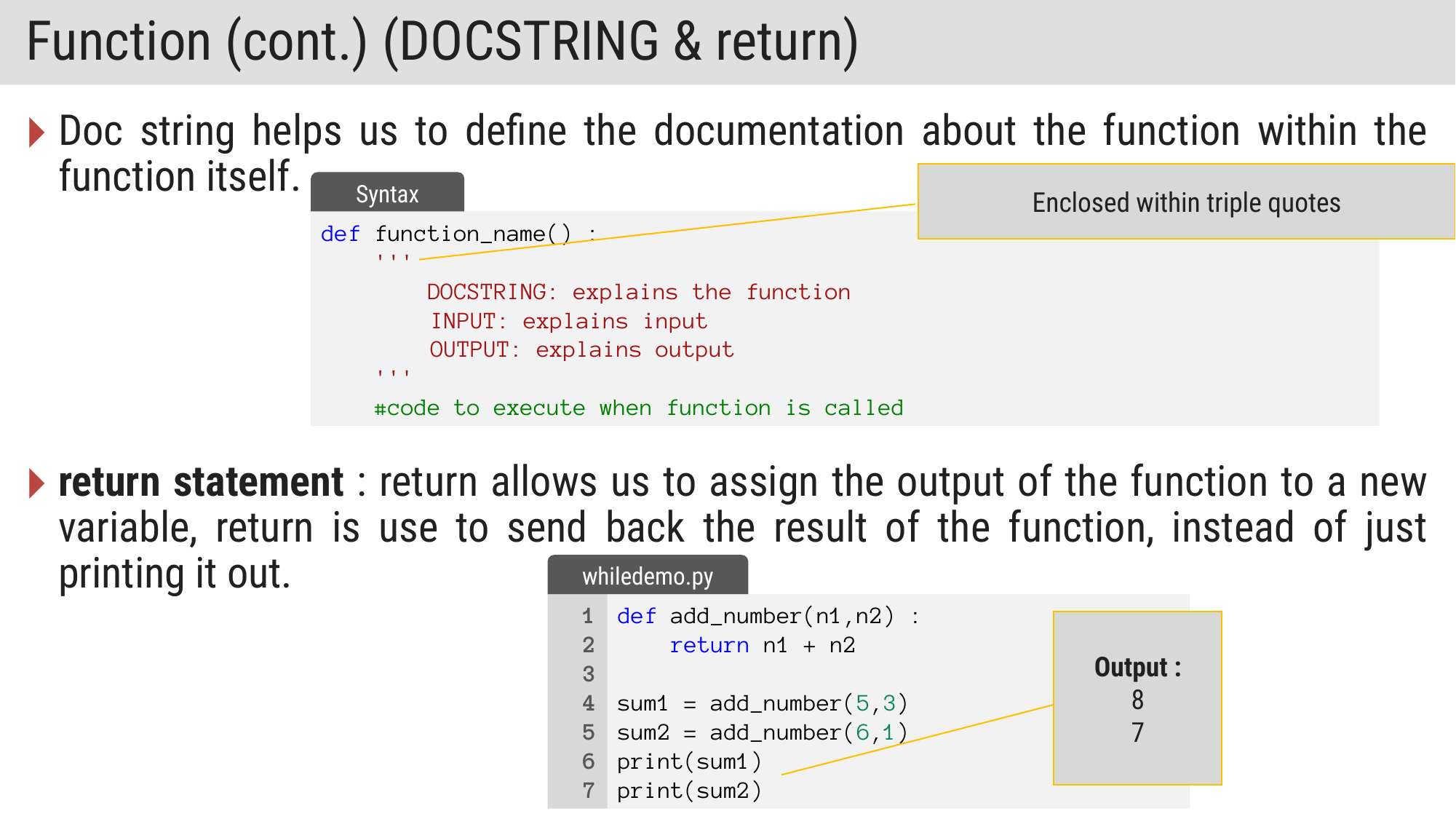

Function (cont.) (DOCSTRING & return)
Doc string helps us to define the documentation about the function within the function itself.

return statement : return allows us to assign the output of the function to a new variable, return is use to send back the result of the function, instead of just printing it out.
Enclosed within triple quotes
Syntax
def function_name() :
    '''
        DOCSTRING: explains the function
	INPUT: explains input
	OUTPUT: explains output
    '''
    #code to execute when function is called
whiledemo.py
1
2
3
4
5
6
7
def add_number(n1,n2) :
    return n1 + n2
sum1 = add_number(5,3)
sum2 = add_number(6,1)
print(sum1)
print(sum2)
Output :
8
7